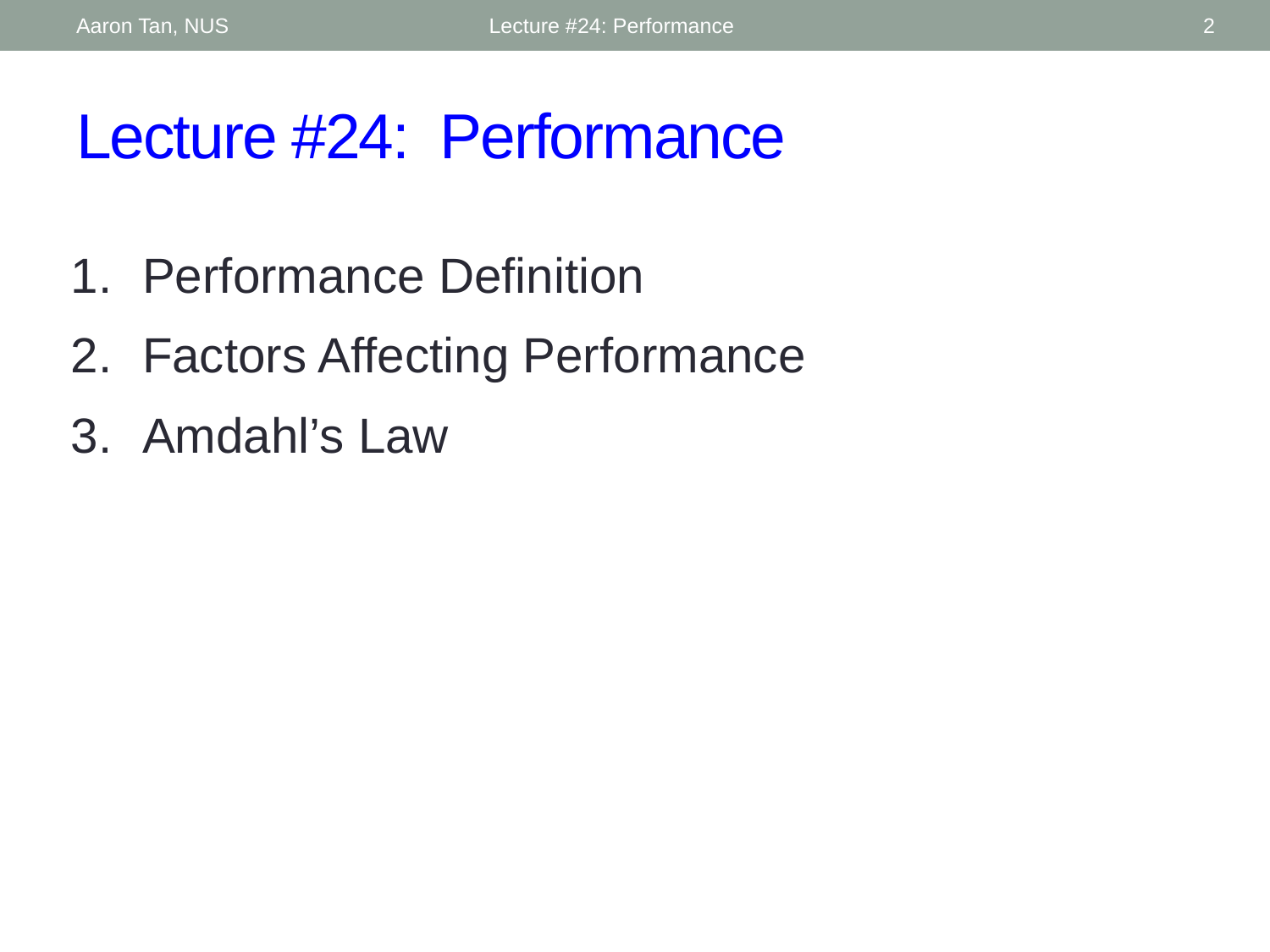

Aaron Tan, NUS
Lecture #24: Performance
2
# Lecture #24:  Performance
Performance Definition
Factors Affecting Performance
Amdahl’s Law